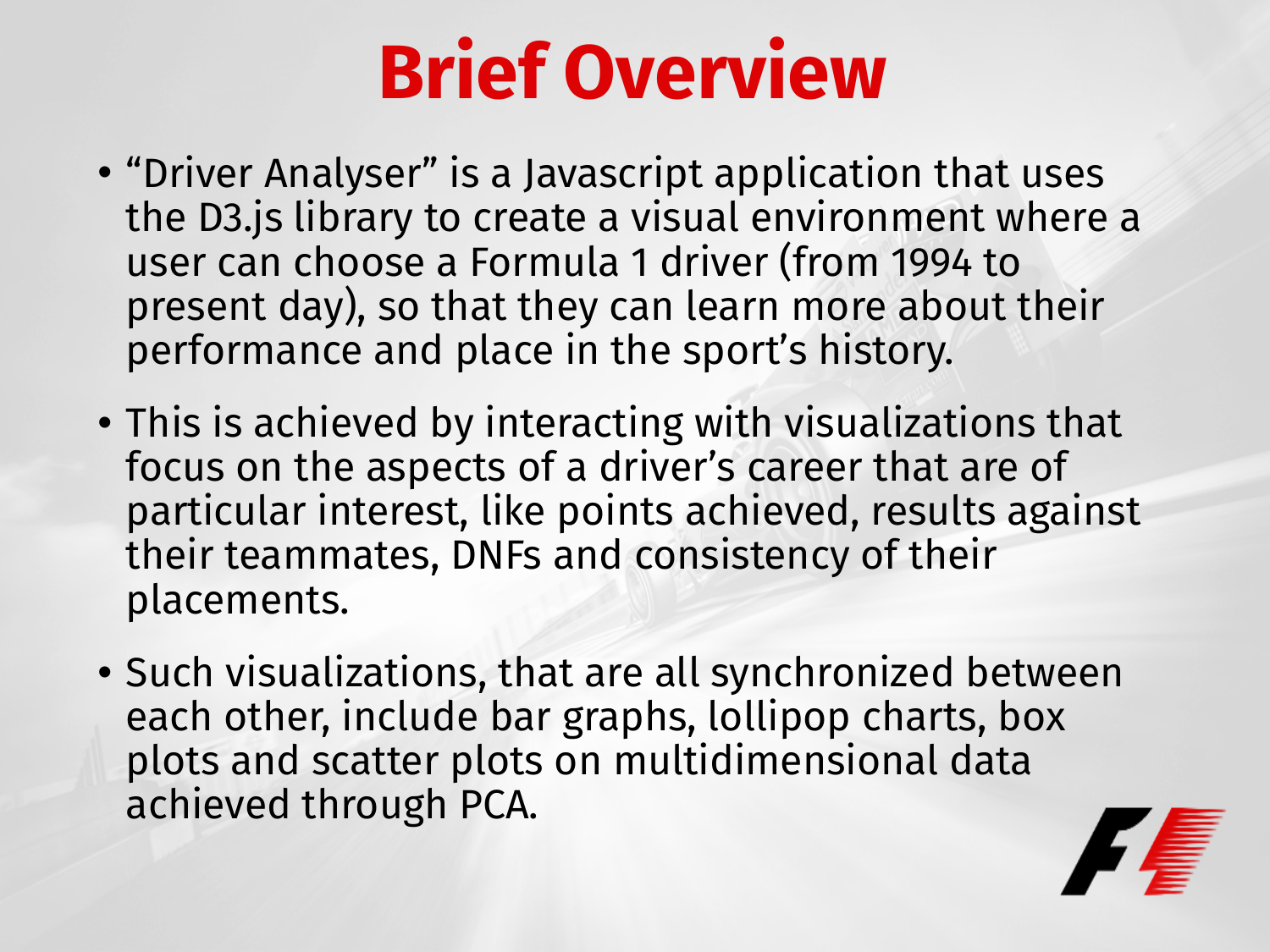

# Brief Overview
“Driver Analyser” is a Javascript application that uses the D3.js library to create a visual environment where a user can choose a Formula 1 driver (from 1994 to present day), so that they can learn more about their performance and place in the sport’s history.
This is achieved by interacting with visualizations that focus on the aspects of a driver’s career that are of particular interest, like points achieved, results against their teammates, DNFs and consistency of their placements.
Such visualizations, that are all synchronized between each other, include bar graphs, lollipop charts, box plots and scatter plots on multidimensional data achieved through PCA.